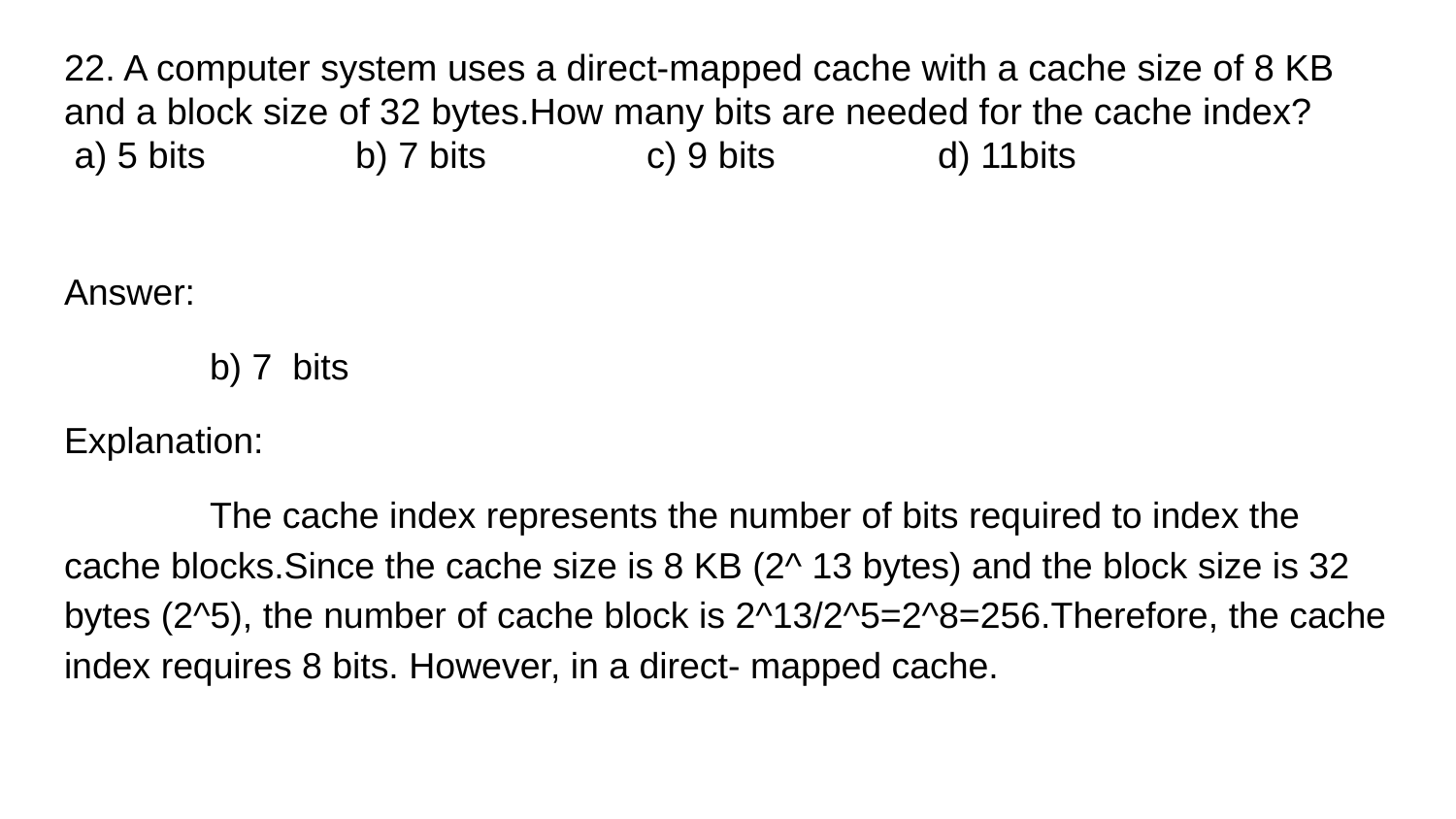

# 22. A computer system uses a direct-mapped cache with a cache size of 8 KB and a block size of 32 bytes.How many bits are needed for the cache index?
 a) 5 bits	 	b) 7 bits 		c) 9 bits 		d) 11bits

Answer:
	b) 7  bits
Explanation:
	The cache index represents the number of bits required to index the cache blocks.Since the cache size is 8 KB (2^ 13 bytes) and the block size is 32 bytes (2^5), the number of cache block is 2^13/2^5=2^8=256.Therefore, the cache index requires 8 bits. However, in a direct- mapped cache.